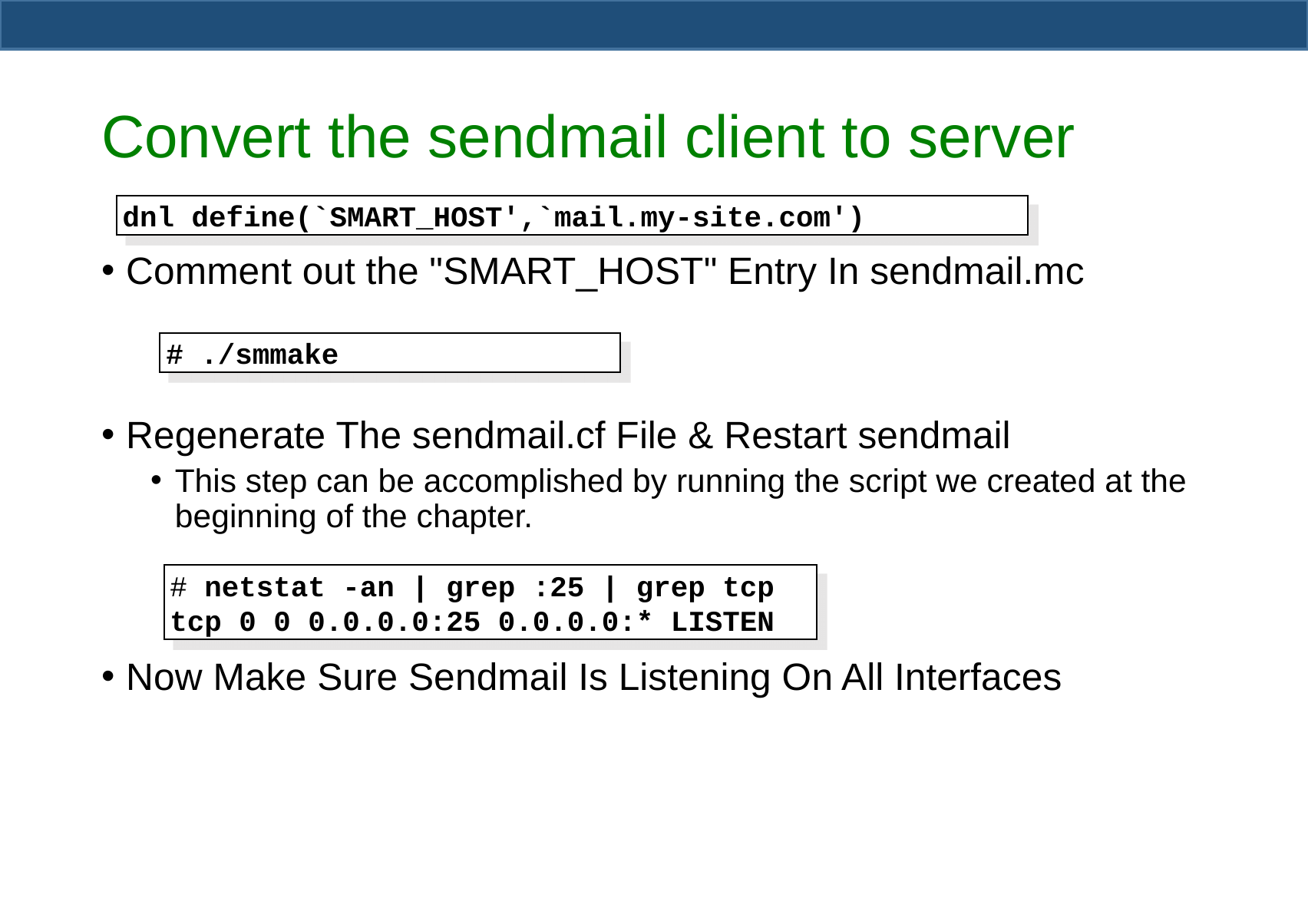

# Convert the sendmail client to server
dnl define(`SMART_HOST',`mail.my-site.com')
Comment out the "SMART_HOST" Entry In sendmail.mc

Regenerate The sendmail.cf File & Restart sendmail
This step can be accomplished by running the script we created at the beginning of the chapter.

Now Make Sure Sendmail Is Listening On All Interfaces

# ./smmake
# netstat -an | grep :25 | grep tcp
tcp 0 0 0.0.0.0:25 0.0.0.0:* LISTEN